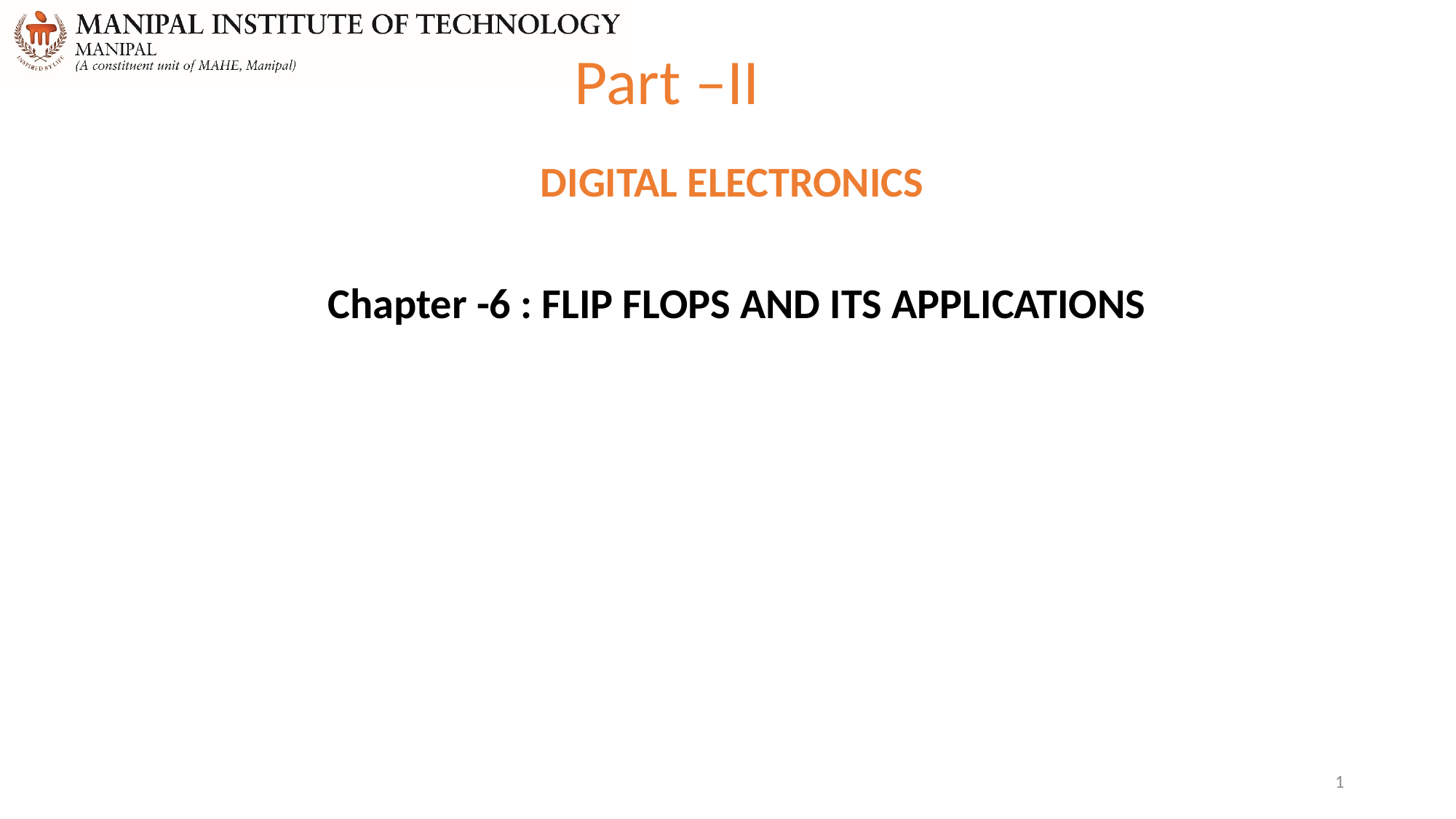

# Part –II
DIGITAL ELECTRONICS

Chapter -6 : FLIP FLOPS AND ITS APPLICATIONS

1